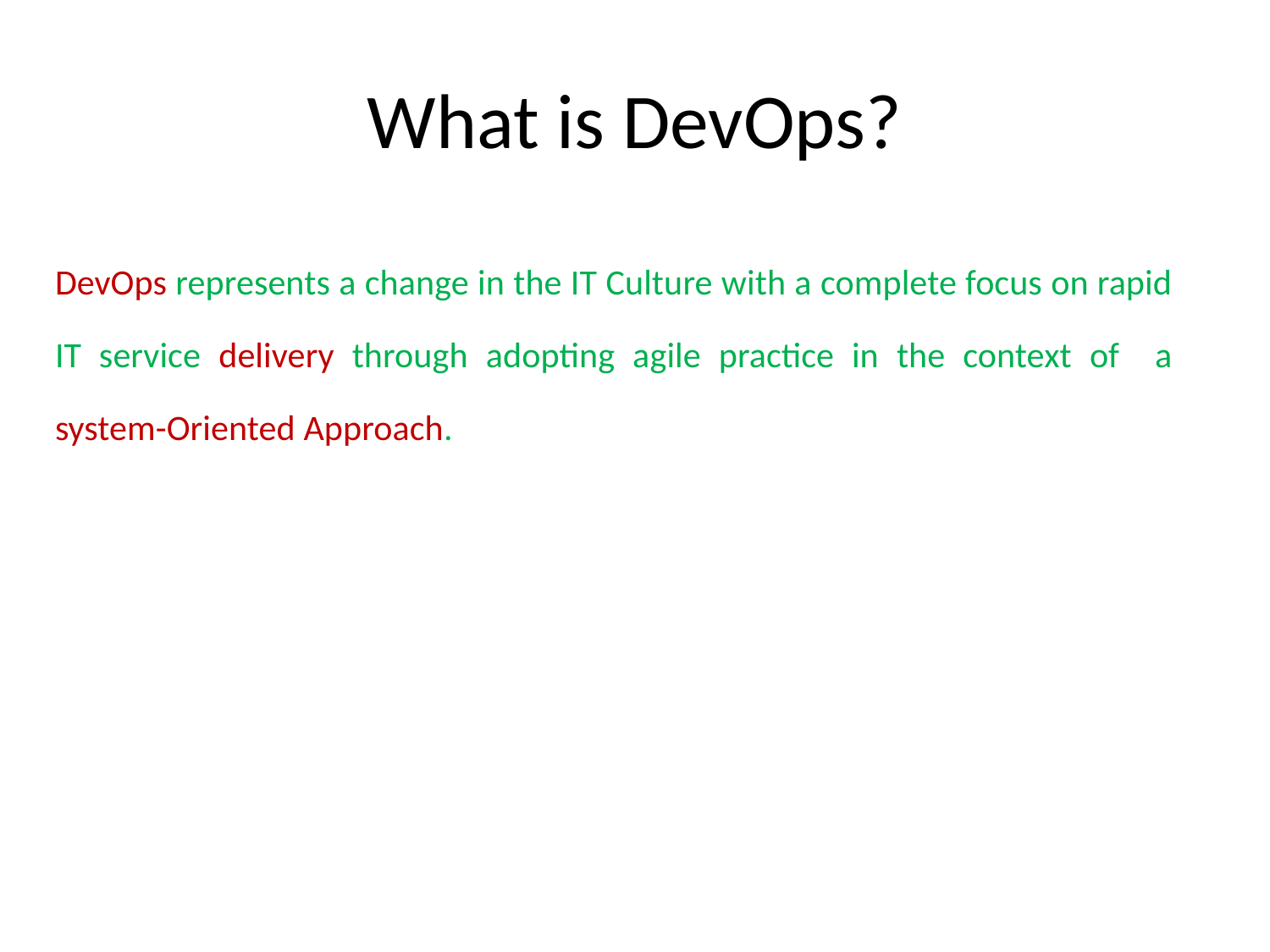

# What is DevOps?
DevOps represents a change in the IT Culture with a complete focus on rapid IT service delivery through adopting agile practice in the context of  a system-Oriented Approach.